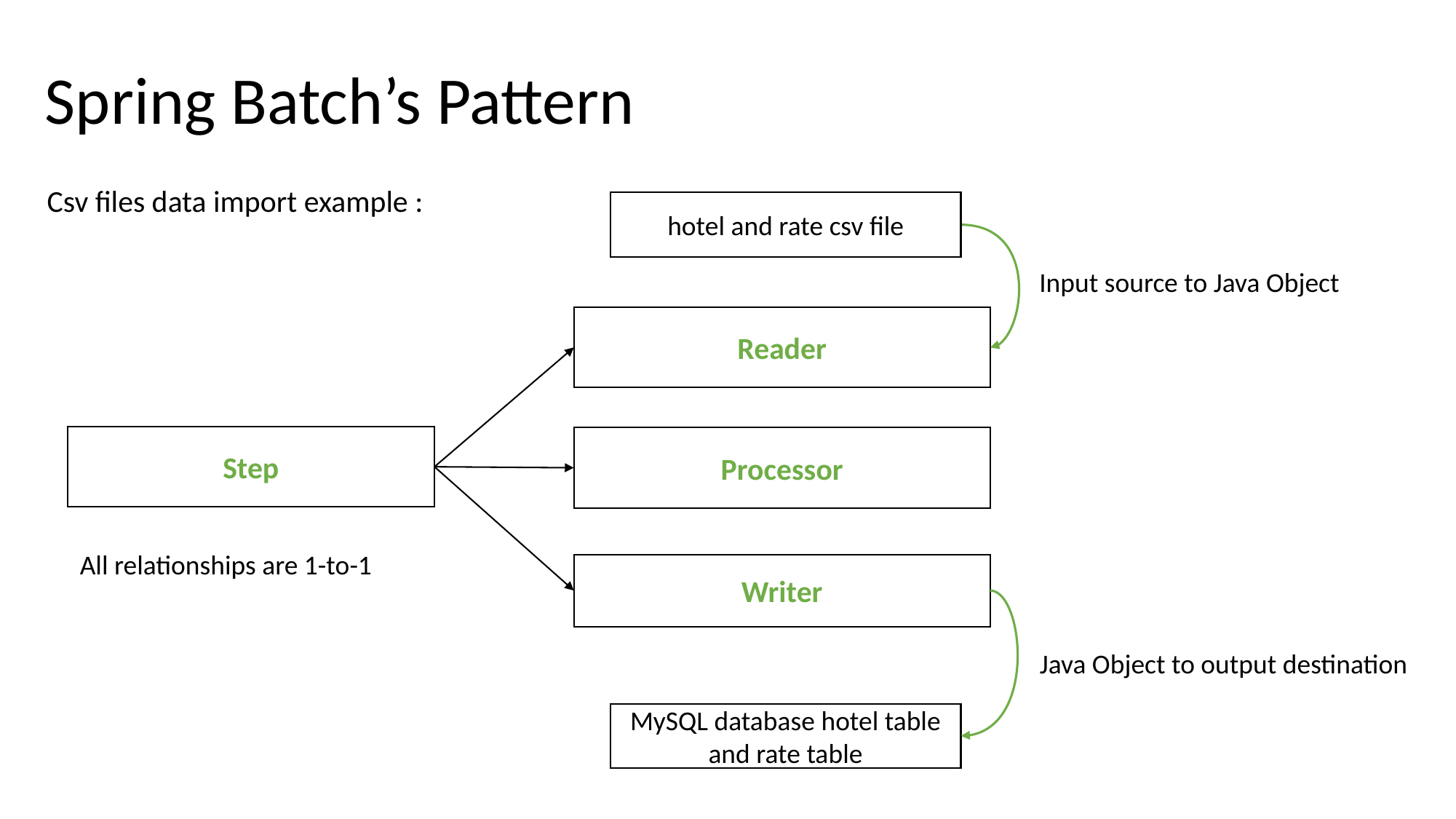

# Spring Batch’s Pattern
Csv files data import example :
hotel and rate csv file
Input source to Java Object
Reader
Step
Processor
All relationships are 1-to-1
Writer
Java Object to output destination
MySQL database hotel table and rate table